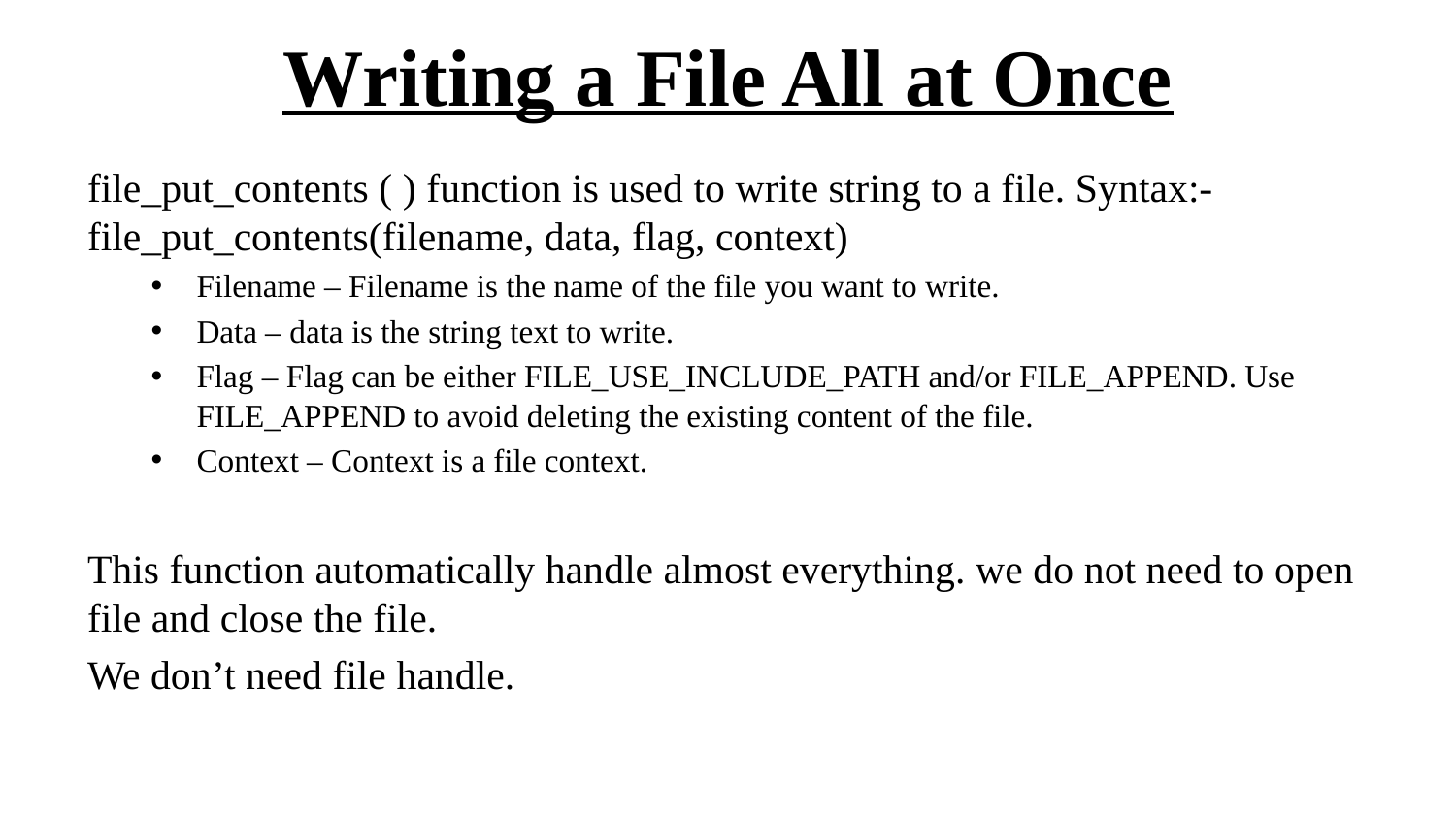

# Writing a File All at Once
file_put_contents ( ) function is used to write string to a file. Syntax:- file_put_contents(filename, data, flag, context)
Filename – Filename is the name of the file you want to write.
Data – data is the string text to write.
Flag – Flag can be either FILE_USE_INCLUDE_PATH and/or FILE_APPEND. Use FILE_APPEND to avoid deleting the existing content of the file.
Context – Context is a file context.

This function automatically handle almost everything. we do not need to open file and close the file.
We don’t need file handle.